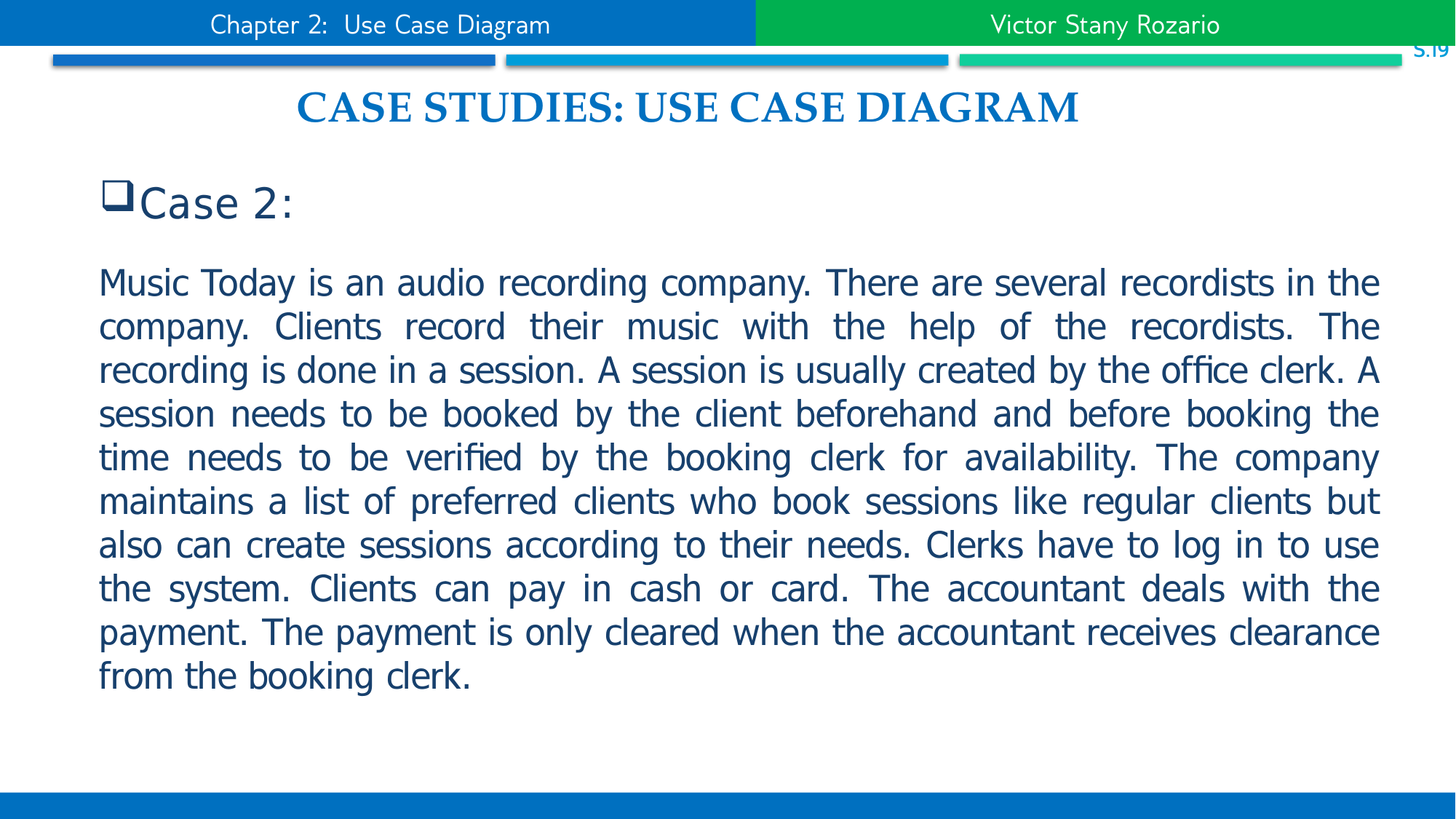

Chapter 2:  Use Case Diagram
Victor Stany Rozario
 S.19

Case Studies: Use Case Diagram
Case 2:

Music Today is an audio recording company. There are several recordists in the company. Clients record their music with the help of the recordists. The recording is done in a session. A session is usually created by the office clerk. A session needs to be booked by the client beforehand and before booking the time needs to be verified by the booking clerk for availability. The company maintains a list of preferred clients who book sessions like regular clients but also can create sessions according to their needs. Clerks have to log in to use the system. Clients can pay in cash or card. The accountant deals with the payment. The payment is only cleared when the accountant receives clearance from the booking clerk.